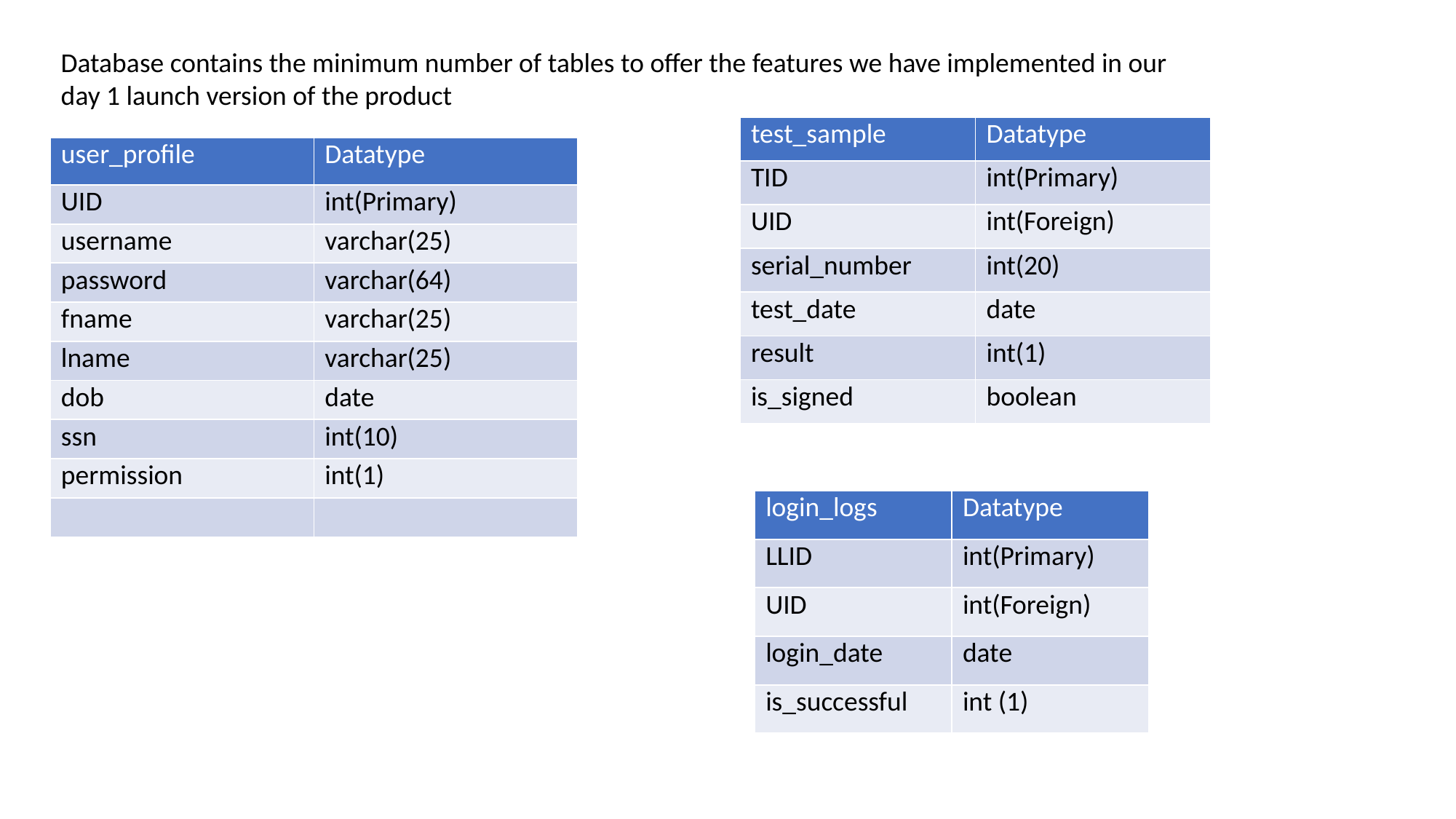

Database contains the minimum number of tables to offer the features we have implemented in our day 1 launch version of the product
| test\_sample | Datatype |
| --- | --- |
| TID | int(Primary) |
| UID | int(Foreign) |
| serial\_number | int(20) |
| test\_date | date |
| result | int(1) |
| is\_signed | boolean |
| user\_profile | Datatype |
| --- | --- |
| UID | int(Primary) |
| username | varchar(25) |
| password | varchar(64) |
| fname | varchar(25) |
| lname | varchar(25) |
| dob | date |
| ssn | int(10) |
| permission | int(1) |
|  |  |
| login\_logs | Datatype |
| --- | --- |
| LLID | int(Primary) |
| UID | int(Foreign) |
| login\_date | date |
| is\_successful | int (1) |